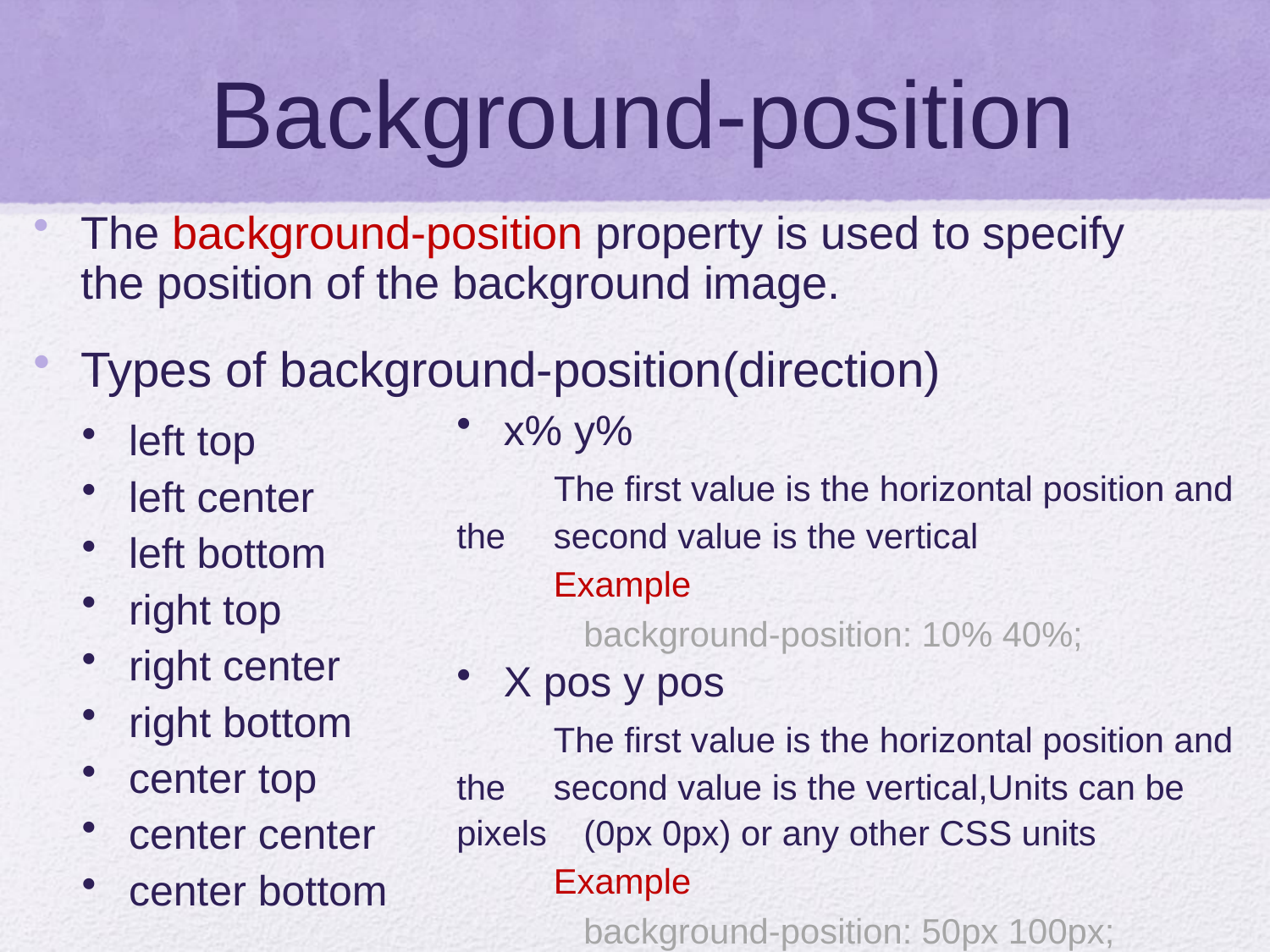

# Background-position
The background-position property is used to specify the position of the background image.
Types of background-position(direction)
left top
left center
left bottom
right top
right center
right bottom
center top
center center
center bottom

x% y%
		The first value is the horizontal position and the 	second value is the vertical
 	Example
			background-position: 10% 40%;
X pos y pos
	The first value is the horizontal position and the 	second value is the vertical,Units can be pixels 	(0px 0px) or any other CSS units
 	Example
			background-position: 50px 100px;